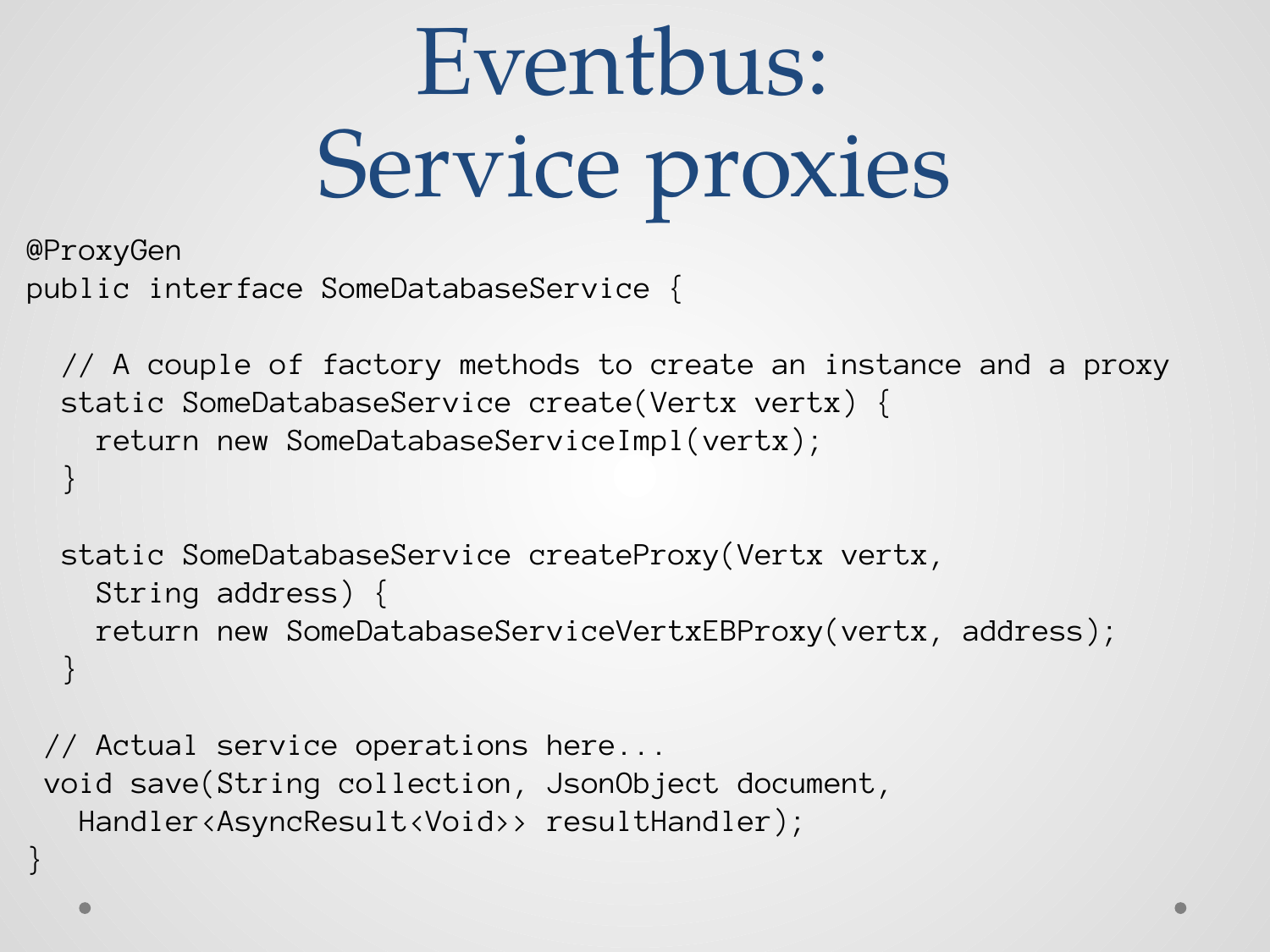

# Eventbus: Service proxies
@ProxyGen
public interface SomeDatabaseService {

  // A couple of factory methods to create an instance and a proxy
  static SomeDatabaseService create(Vertx vertx) {
    return new SomeDatabaseServiceImpl(vertx);
  }

  static SomeDatabaseService createProxy(Vertx vertx,
    String address) {
    return new SomeDatabaseServiceVertxEBProxy(vertx, address);
  }

 // Actual service operations here...
 void save(String collection, JsonObject document,
   Handler<AsyncResult<Void>> resultHandler);
}